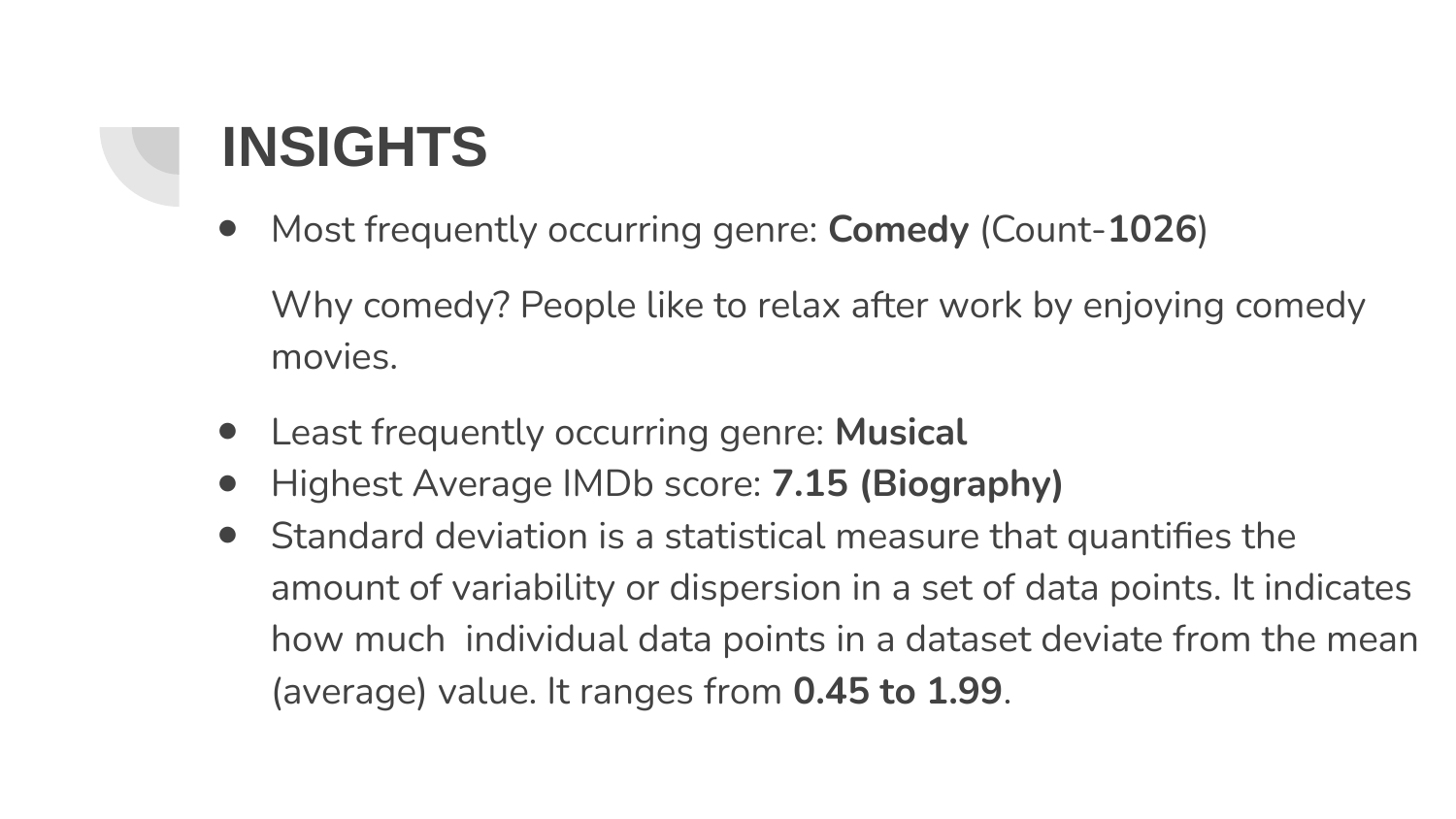

# INSIGHTS

Most frequently occurring genre: Comedy (Count-1026)
Why comedy? People like to relax after work by enjoying comedy movies.
Least frequently occurring genre: Musical
Highest Average IMDb score: 7.15 (Biography)
Standard deviation is a statistical measure that quantifies the amount of variability or dispersion in a set of data points. It indicates how much  individual data points in a dataset deviate from the mean (average) value. It ranges from 0.45 to 1.99.